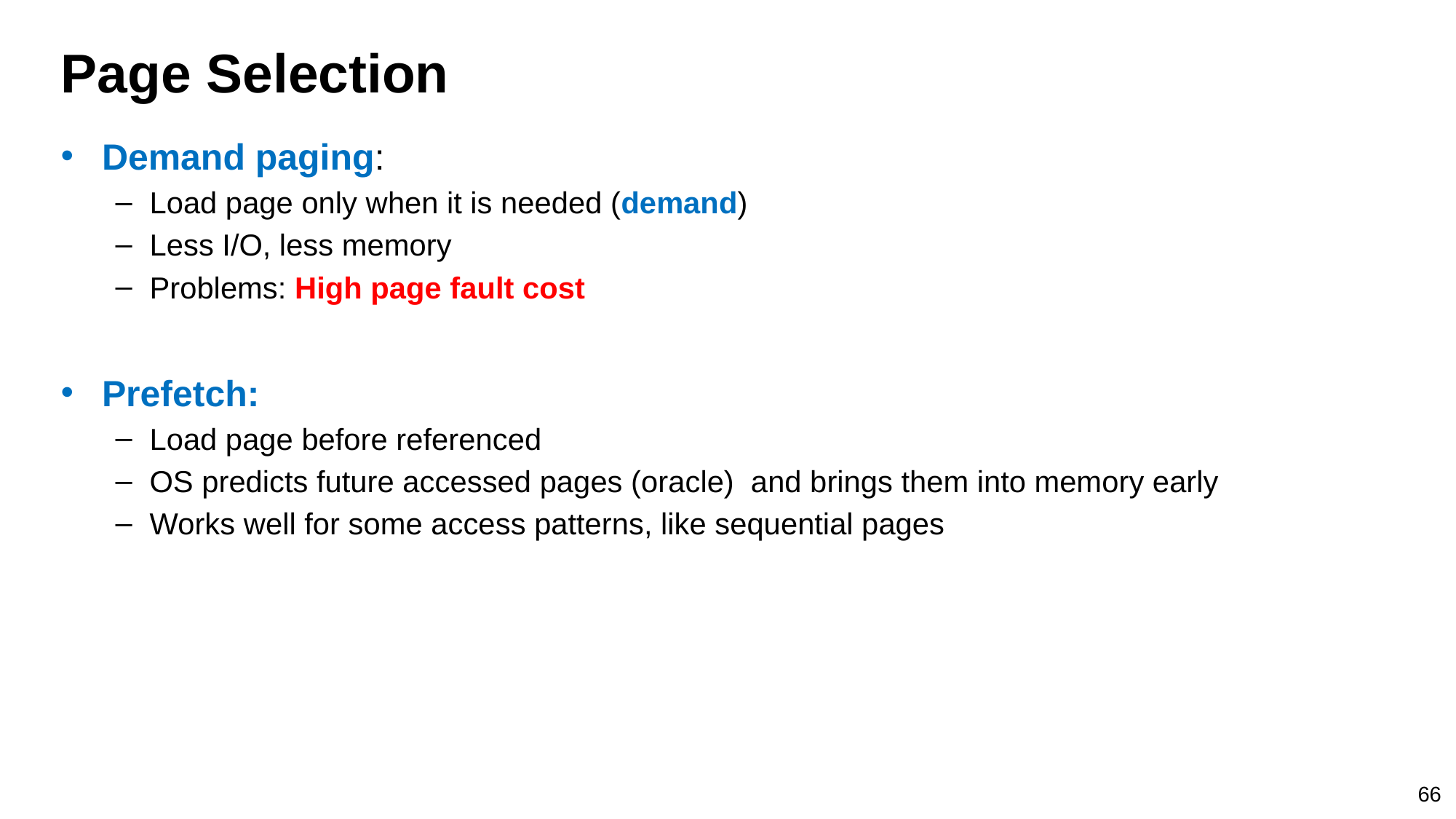

# Page Selection
Demand paging:
Load page only when it is needed (demand)
Less I/O, less memory
Problems: High page fault cost

Prefetch:
Load page before referenced
OS predicts future accessed pages (oracle)  and brings them into memory early
Works well for some access patterns, like sequential pages
66